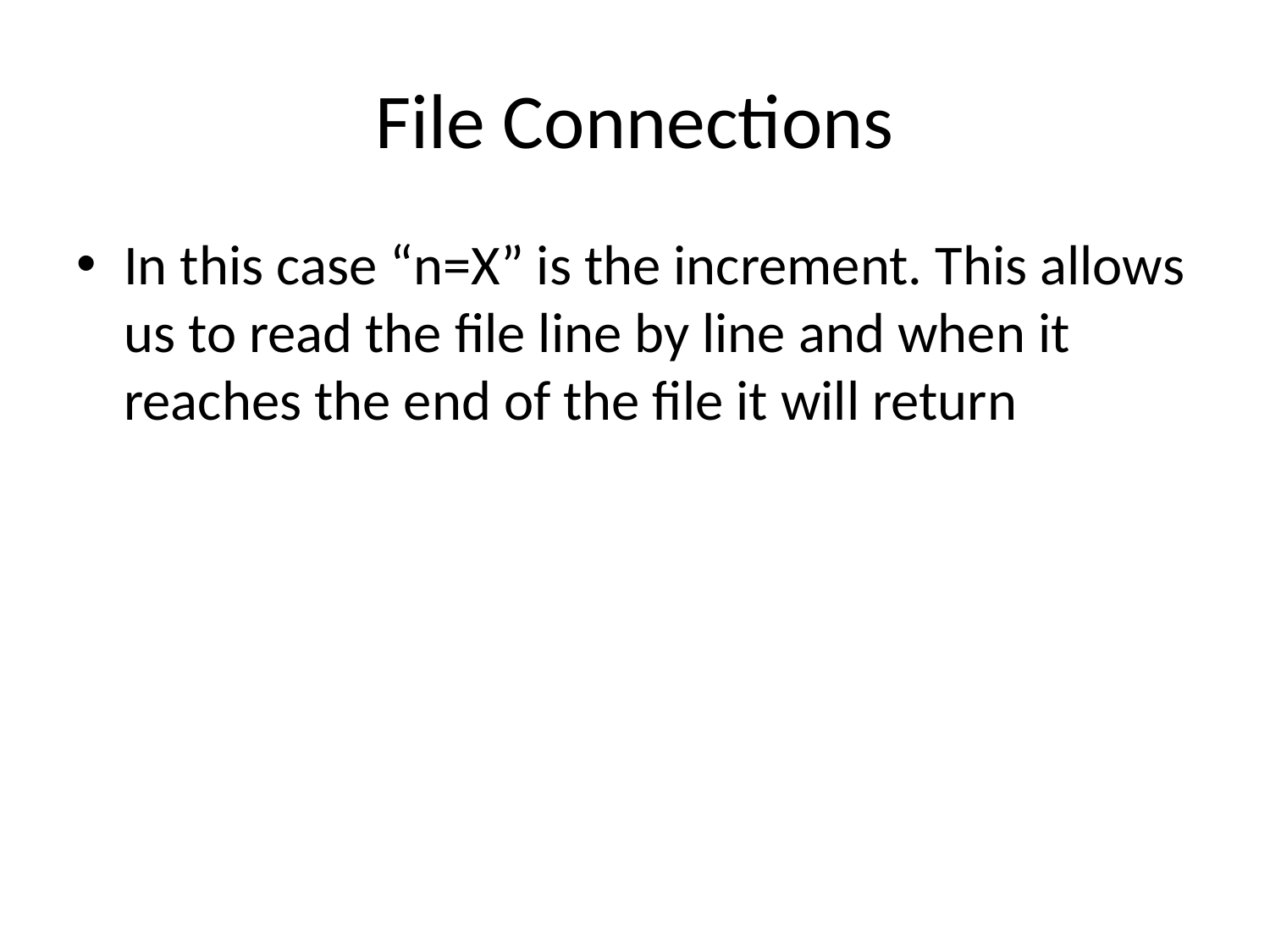

# File Connections
In this case “n=X” is the increment. This allows us to read the file line by line and when it reaches the end of the file it will return